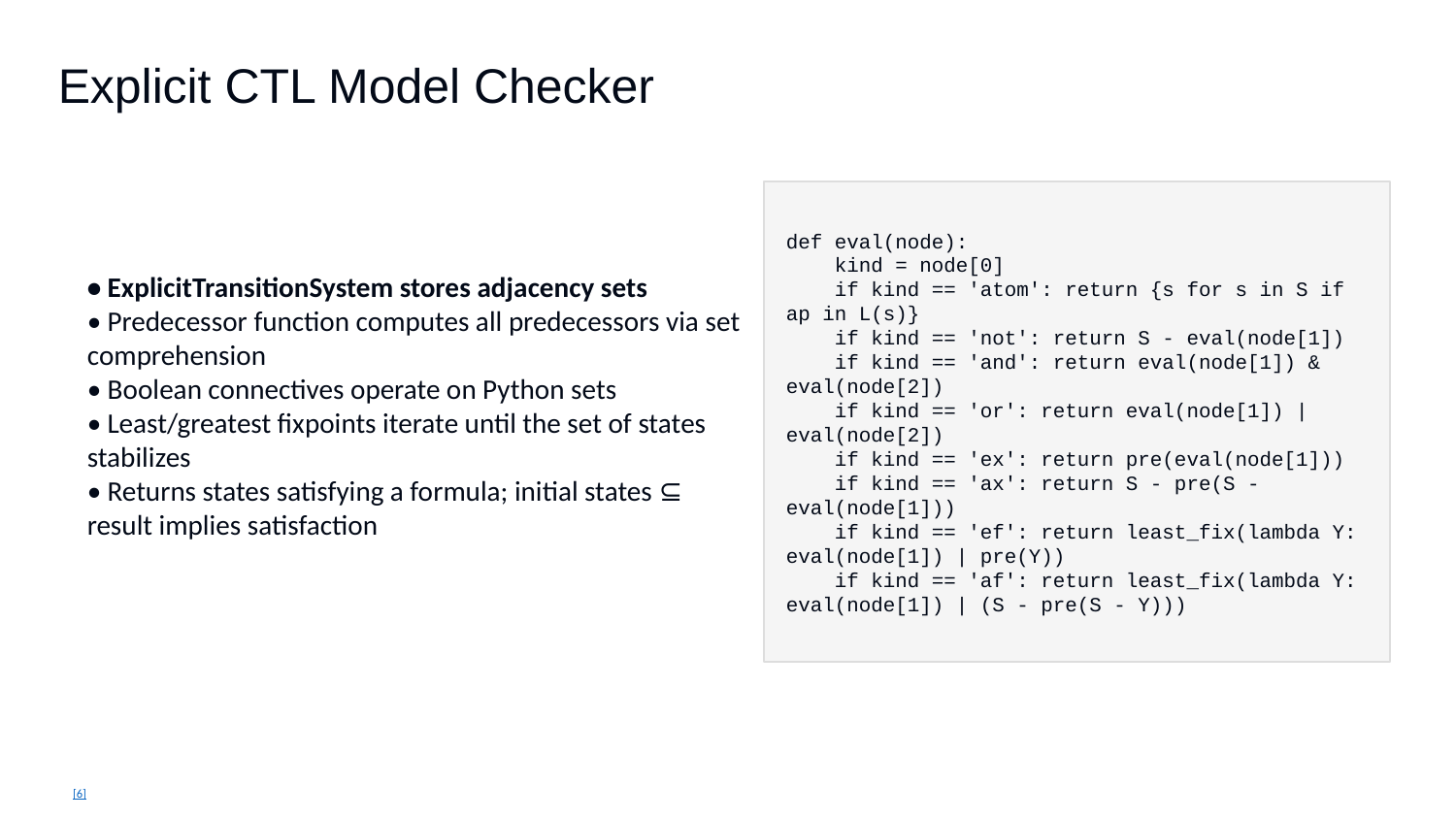

Explicit CTL Model Checker

• ExplicitTransitionSystem stores adjacency sets
• Predecessor function computes all predecessors via set comprehension
• Boolean connectives operate on Python sets
• Least/greatest fixpoints iterate until the set of states stabilizes
• Returns states satisfying a formula; initial states ⊆ result implies satisfaction

def eval(node):
    kind = node[0]
    if kind == 'atom': return {s for s in S if ap in L(s)}
    if kind == 'not': return S - eval(node[1])
    if kind == 'and': return eval(node[1]) & eval(node[2])
    if kind == 'or': return eval(node[1]) | eval(node[2])
    if kind == 'ex': return pre(eval(node[1]))
    if kind == 'ax': return S - pre(S - eval(node[1]))
    if kind == 'ef': return least_fix(lambda Y: eval(node[1]) | pre(Y))
    if kind == 'af': return least_fix(lambda Y: eval(node[1]) | (S - pre(S - Y)))
[6]